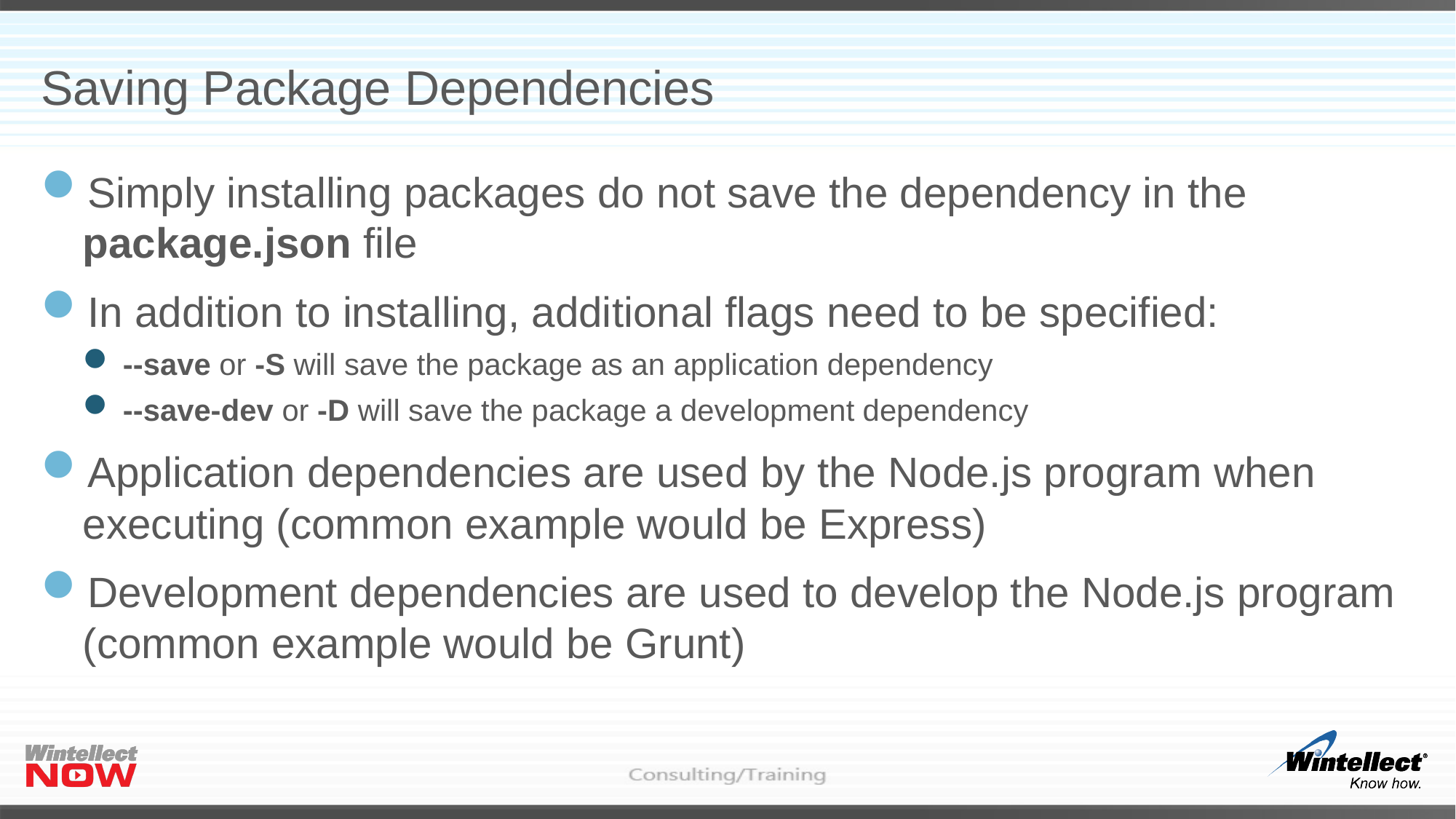

# Saving Package Dependencies
Simply installing packages do not save the dependency in the package.json file
In addition to installing, additional flags need to be specified:
--save or -S will save the package as an application dependency
--save-dev or -D will save the package a development dependency
Application dependencies are used by the Node.js program when executing (common example would be Express)
Development dependencies are used to develop the Node.js program (common example would be Grunt)